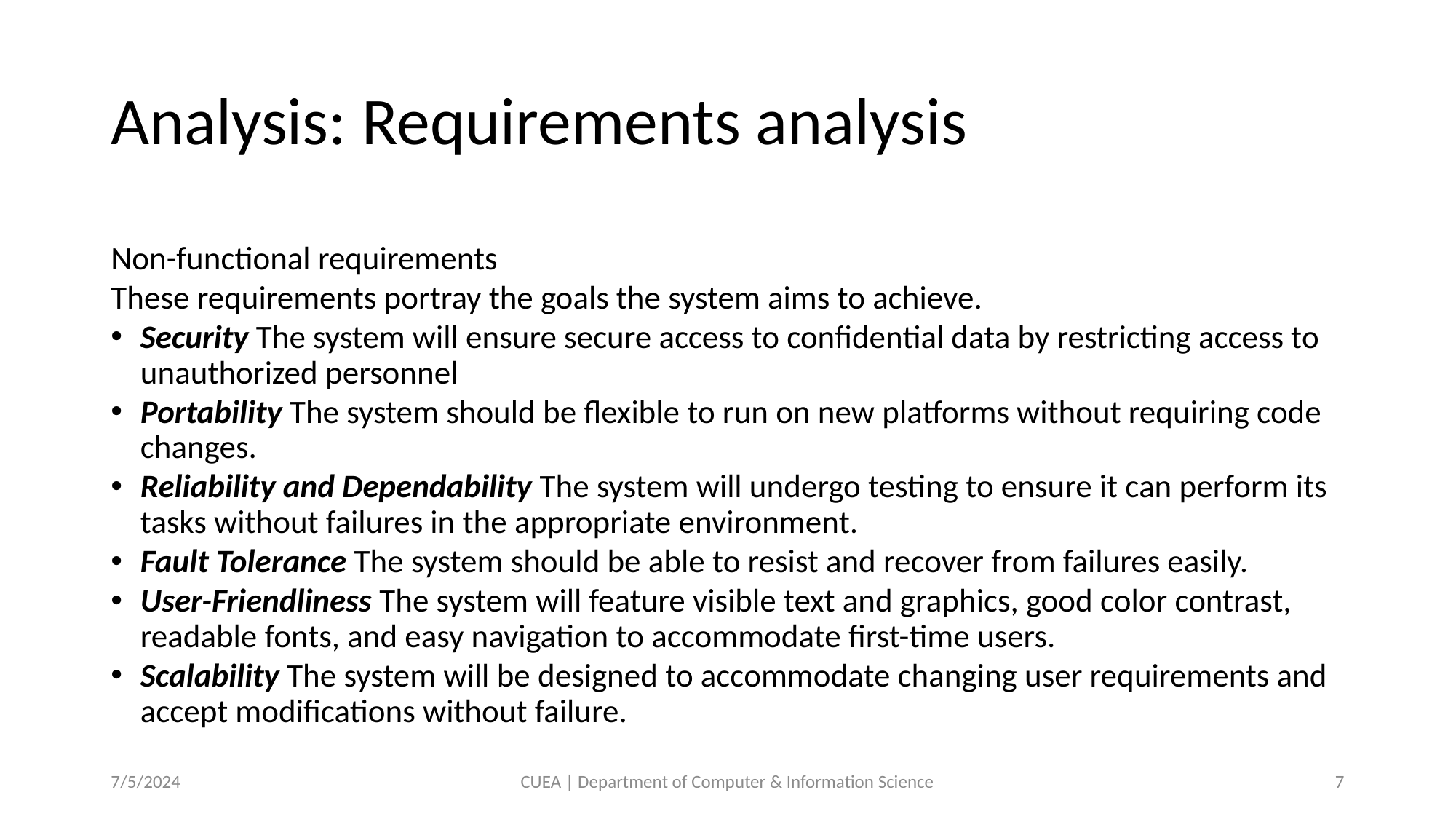

# Analysis: Requirements analysis

Non-functional requirements
These requirements portray the goals the system aims to achieve.
Security The system will ensure secure access to confidential data by restricting access to unauthorized personnel
Portability The system should be flexible to run on new platforms without requiring code changes.
Reliability and Dependability The system will undergo testing to ensure it can perform its tasks without failures in the appropriate environment.
Fault Tolerance The system should be able to resist and recover from failures easily.
User-Friendliness The system will feature visible text and graphics, good color contrast, readable fonts, and easy navigation to accommodate first-time users.
Scalability The system will be designed to accommodate changing user requirements and accept modifications without failure.

7/5/2024
CUEA | Department of Computer & Information Science
7